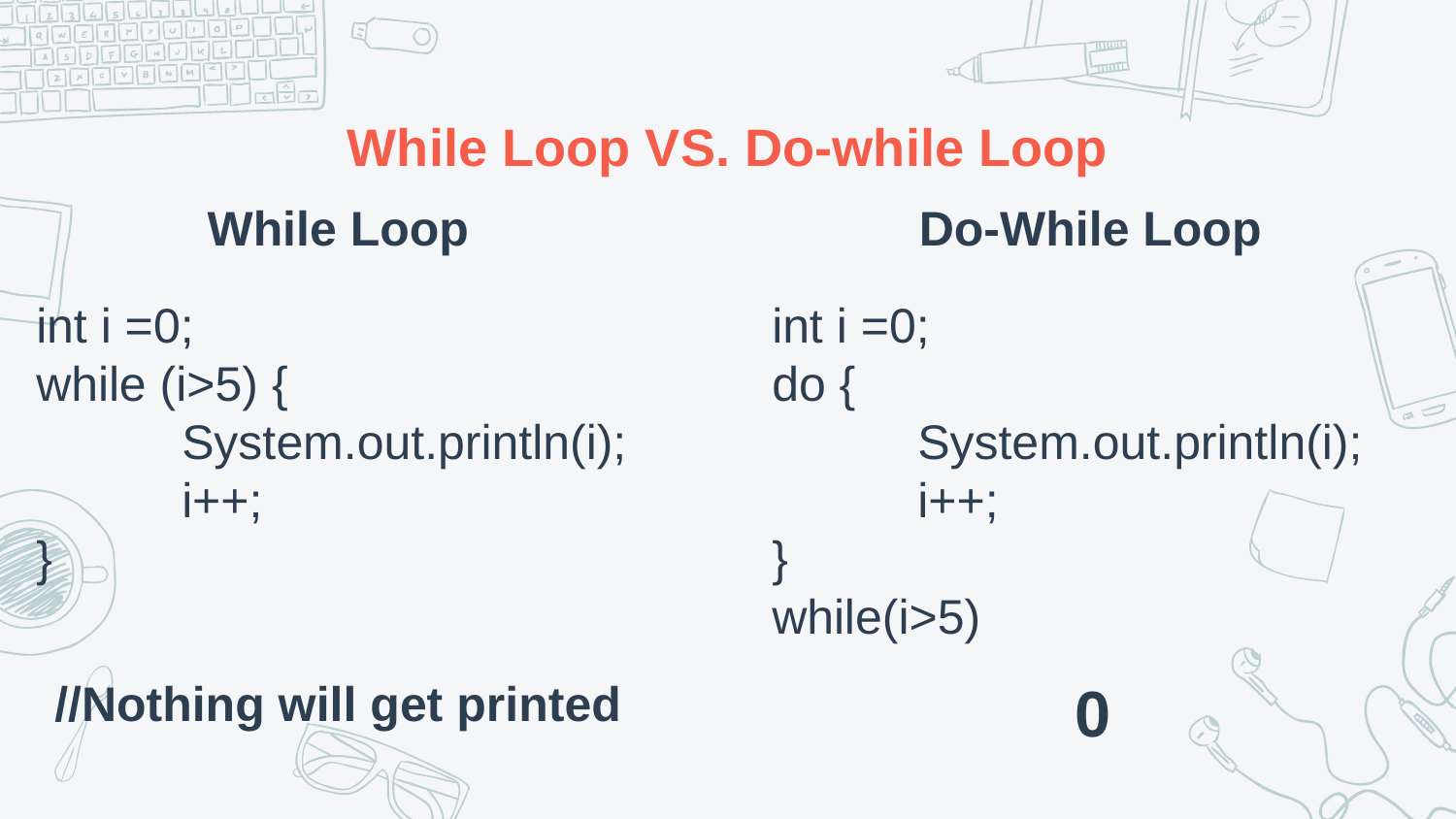

# While Loop VS. Do-while Loop
While Loop
Do-While Loop
int i =0;
while (i>5) {
	System.out.println(i);
	i++;
}

int i =0;
do {
	System.out.println(i);
	i++;
}
while(i>5)

//Nothing will get printed
0